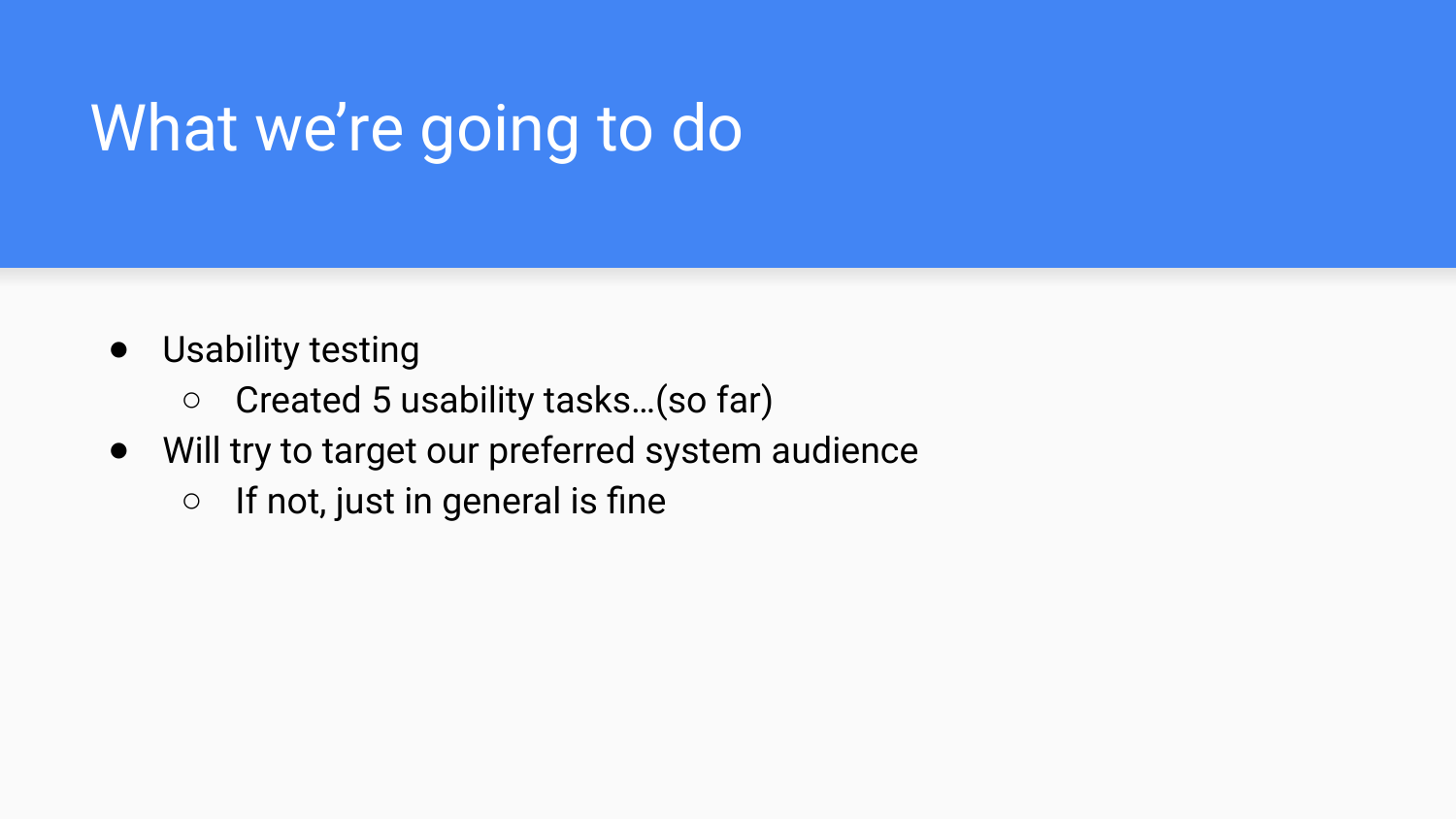

# What we’re going to do
Usability testing
Created 5 usability tasks…(so far)
Will try to target our preferred system audience
If not, just in general is fine